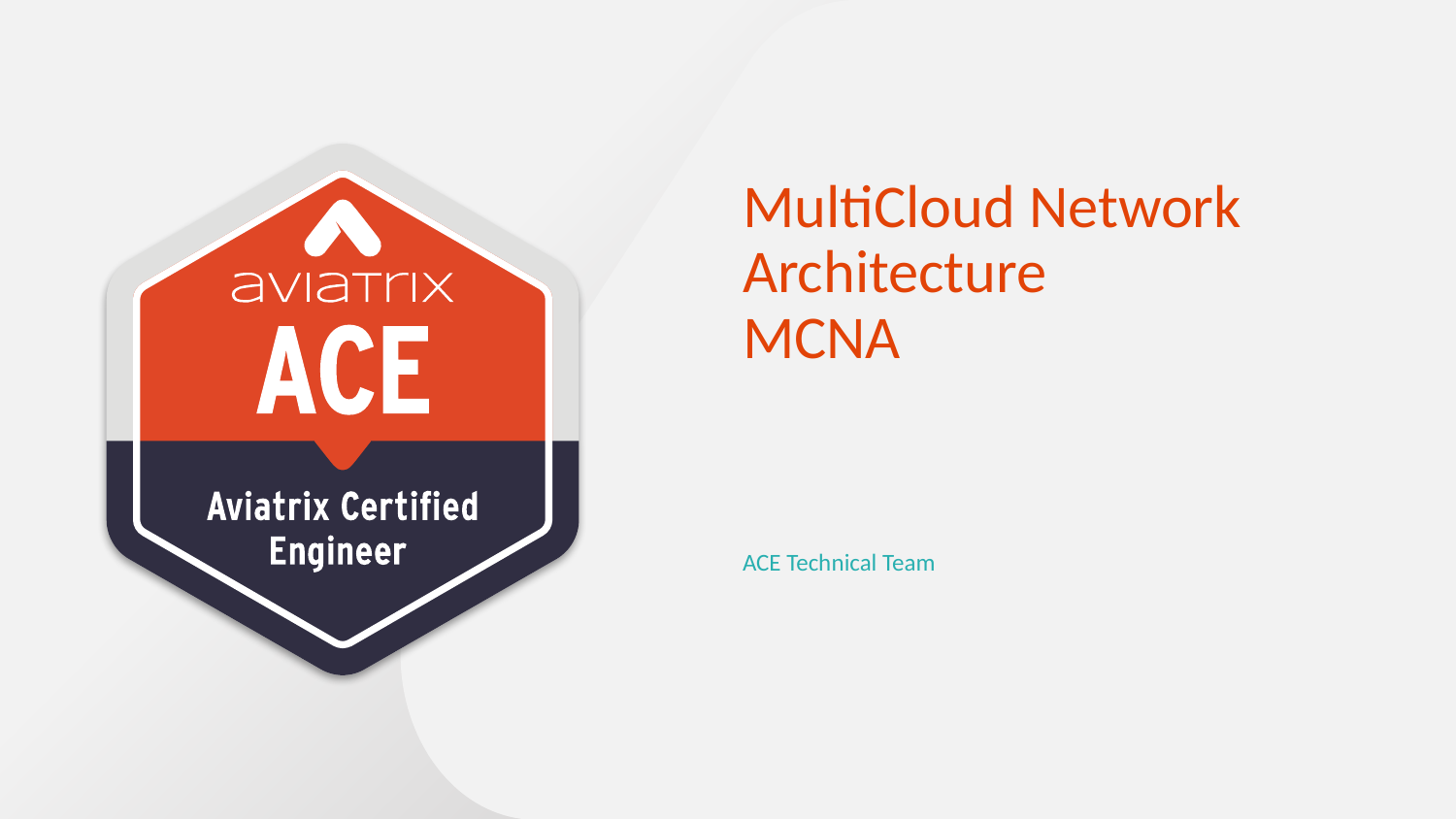

# MultiCloud Network Architecture MCNA

ACE Technical Team